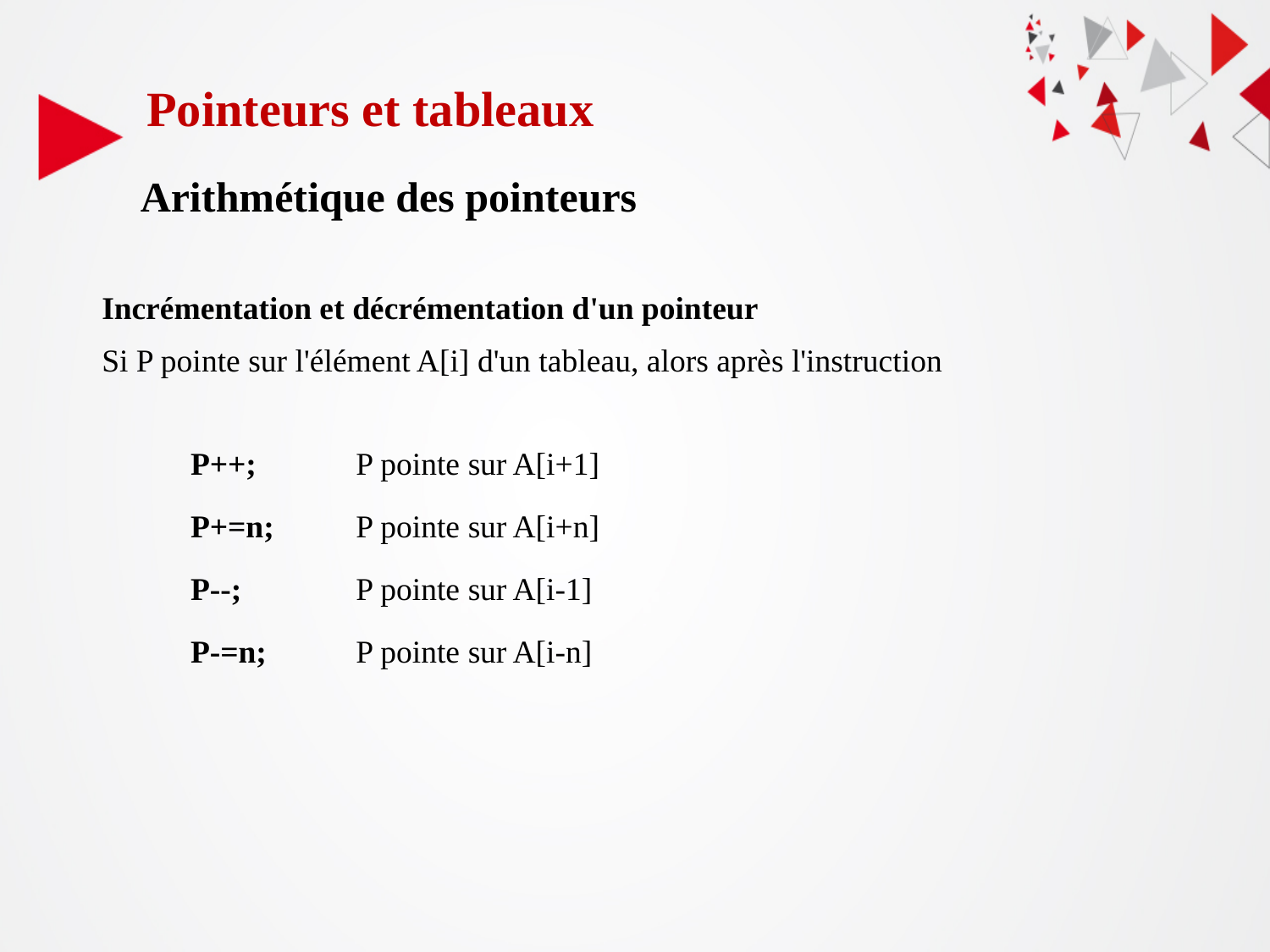

Pointeurs et tableaux
Arithmétique des pointeurs

Incrémentation et décrémentation d'un pointeur
Si P pointe sur l'élément A[i] d'un tableau, alors après l'instruction

           P++; 	P pointe sur A[i+1]
           P+=n; 	P pointe sur A[i+n]
           P--; 	P pointe sur A[i-1]
           P-=n; 	P pointe sur A[i-n]

25